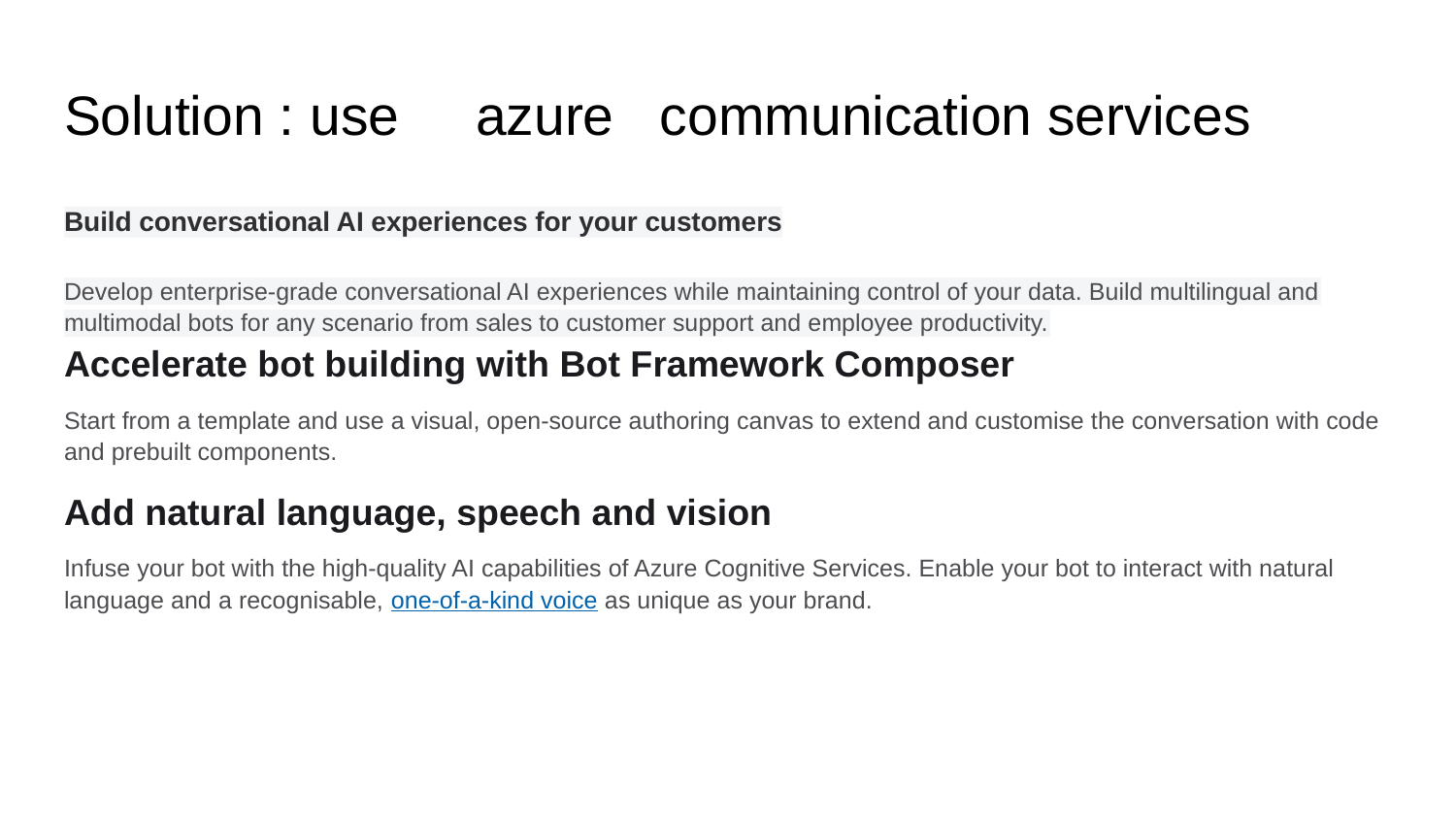

# Solution : use     azure   communication services

Build conversational AI experiences for your customers
Develop enterprise-grade conversational AI experiences while maintaining control of your data. Build multilingual and multimodal bots for any scenario from sales to customer support and employee productivity.
Accelerate bot building with Bot Framework Composer
Start from a template and use a visual, open-source authoring canvas to extend and customise the conversation with code and prebuilt components.
Add natural language, speech and vision
Infuse your bot with the high-quality AI capabilities of Azure Cognitive Services. Enable your bot to interact with natural language and a recognisable, one-of-a-kind voice as unique as your brand.